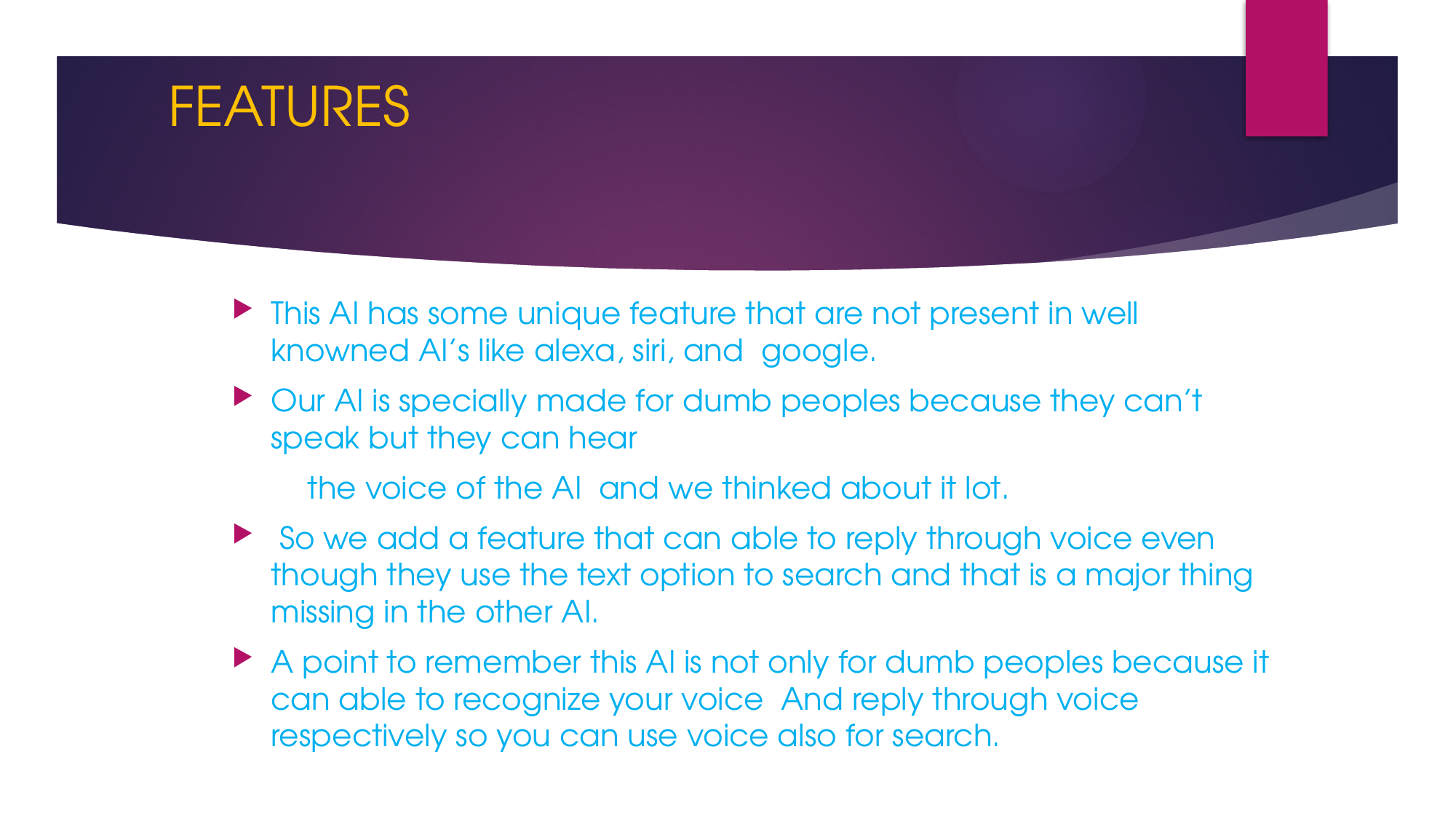

# FEATURES
This AI has some unique feature that are not present in well knowned AI’s like alexa, siri, and  google.
Our AI is specially made for dumb peoples because they can’t speak but they can hear
       the voice of the AI  and we thinked about it lot.
 So we add a feature that can able to reply through voice even though they use the text option to search and that is a major thing  missing in the other AI.
A point to remember this AI is not only for dumb peoples because it can able to recognize your voice  And reply through voice respectively so you can use voice also for search.